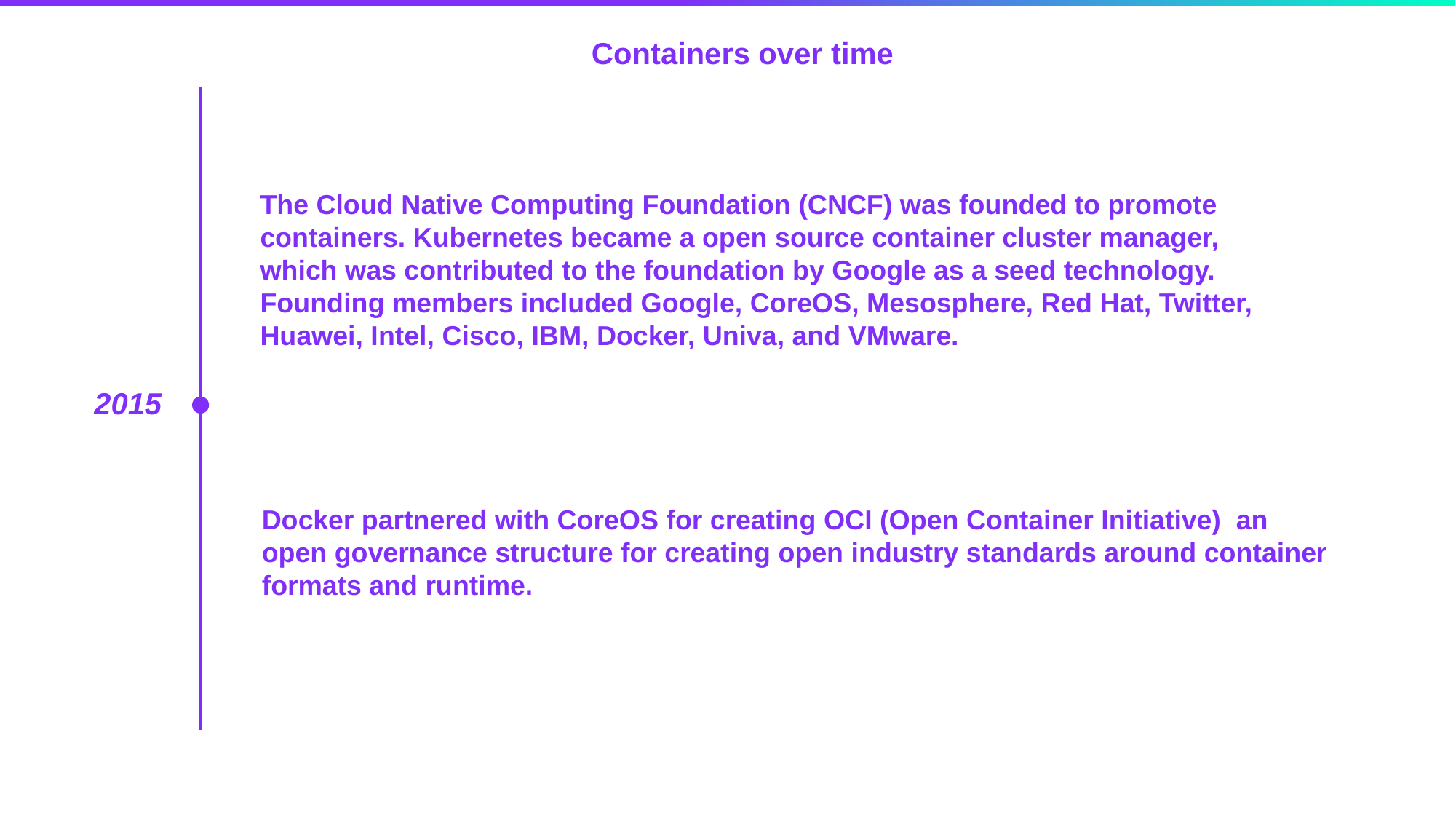

Containers over time
The Cloud Native Computing Foundation (CNCF) was founded to promote containers. Kubernetes became a open source container cluster manager,
which was contributed to the foundation by Google as a seed technology. Founding members included Google, CoreOS, Mesosphere, Red Hat, Twitter, Huawei, Intel, Cisco, IBM, Docker, Univa, and VMware.
2015

Docker partnered with CoreOS for creating OCI (Open Container Initiative)  an open governance structure for creating open industry standards around container formats and runtime.